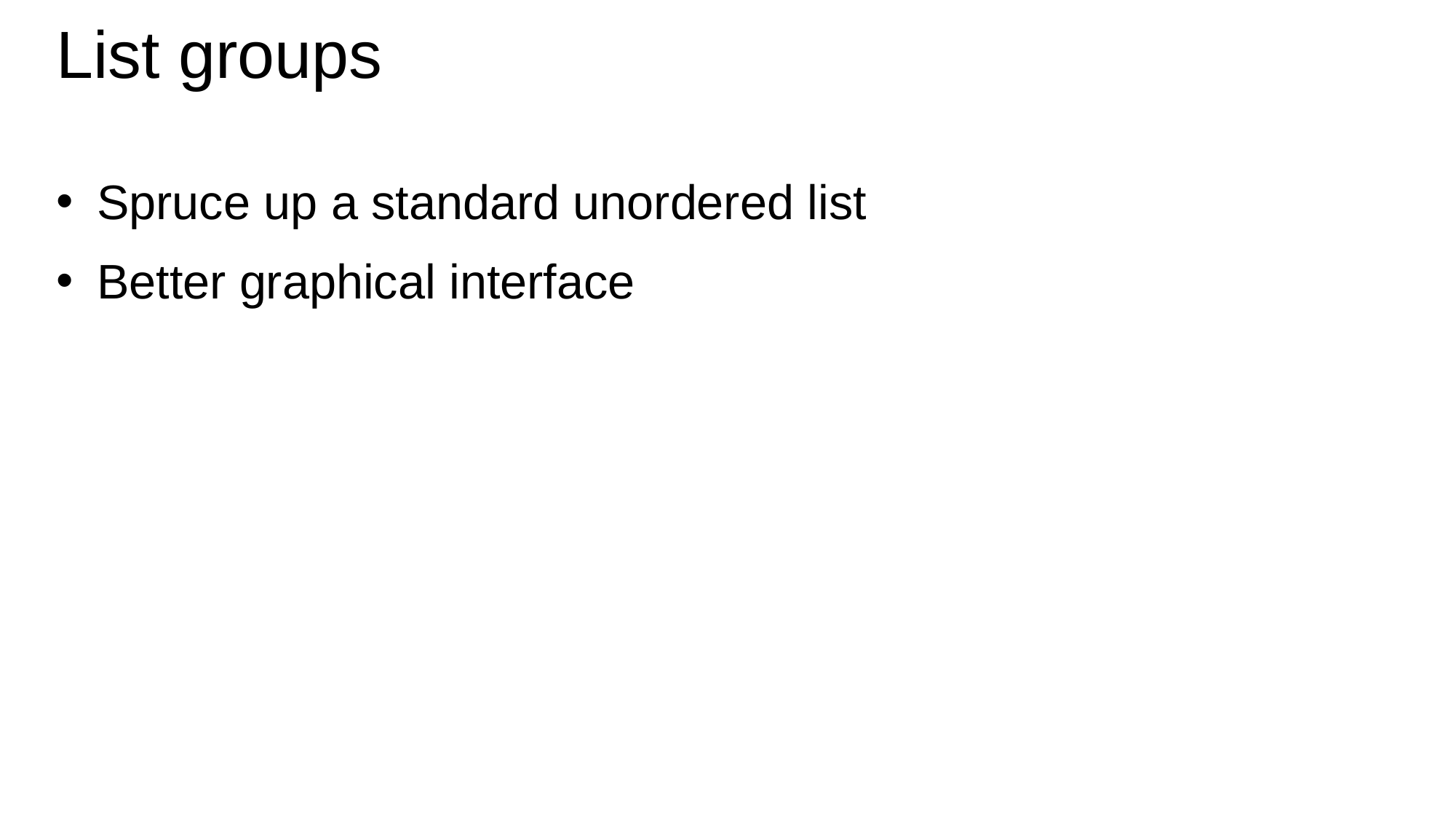

# List groups
Spruce up a standard unordered list
Better graphical interface